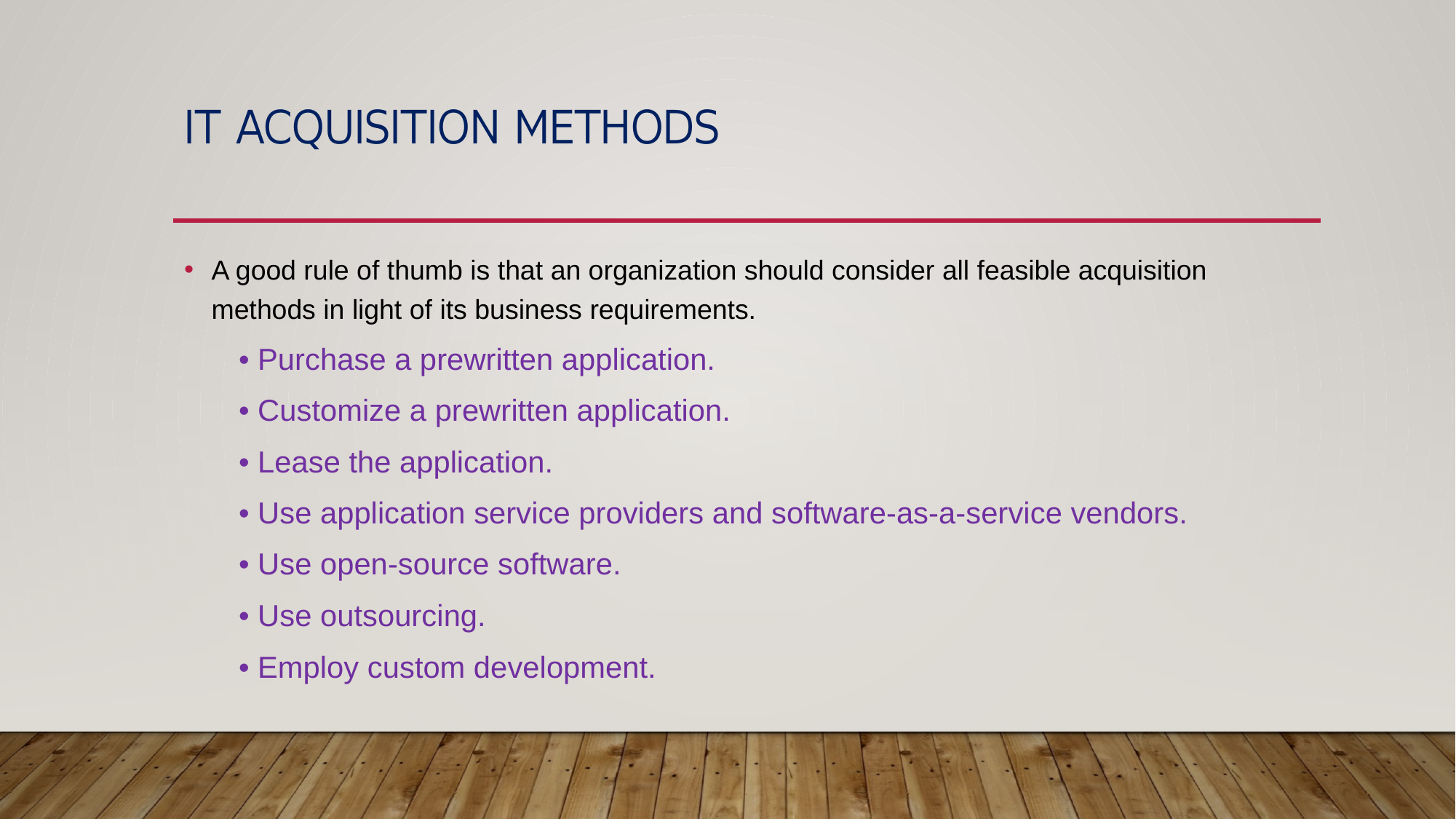

# IT acquisition methods
A good rule of thumb is that an organization should consider all feasible acquisition methods in light of its business requirements.
• Purchase a prewritten application.
• Customize a prewritten application.
• Lease the application.
• Use application service providers and software-as-a-service vendors.
• Use open-source software.
• Use outsourcing.
• Employ custom development.